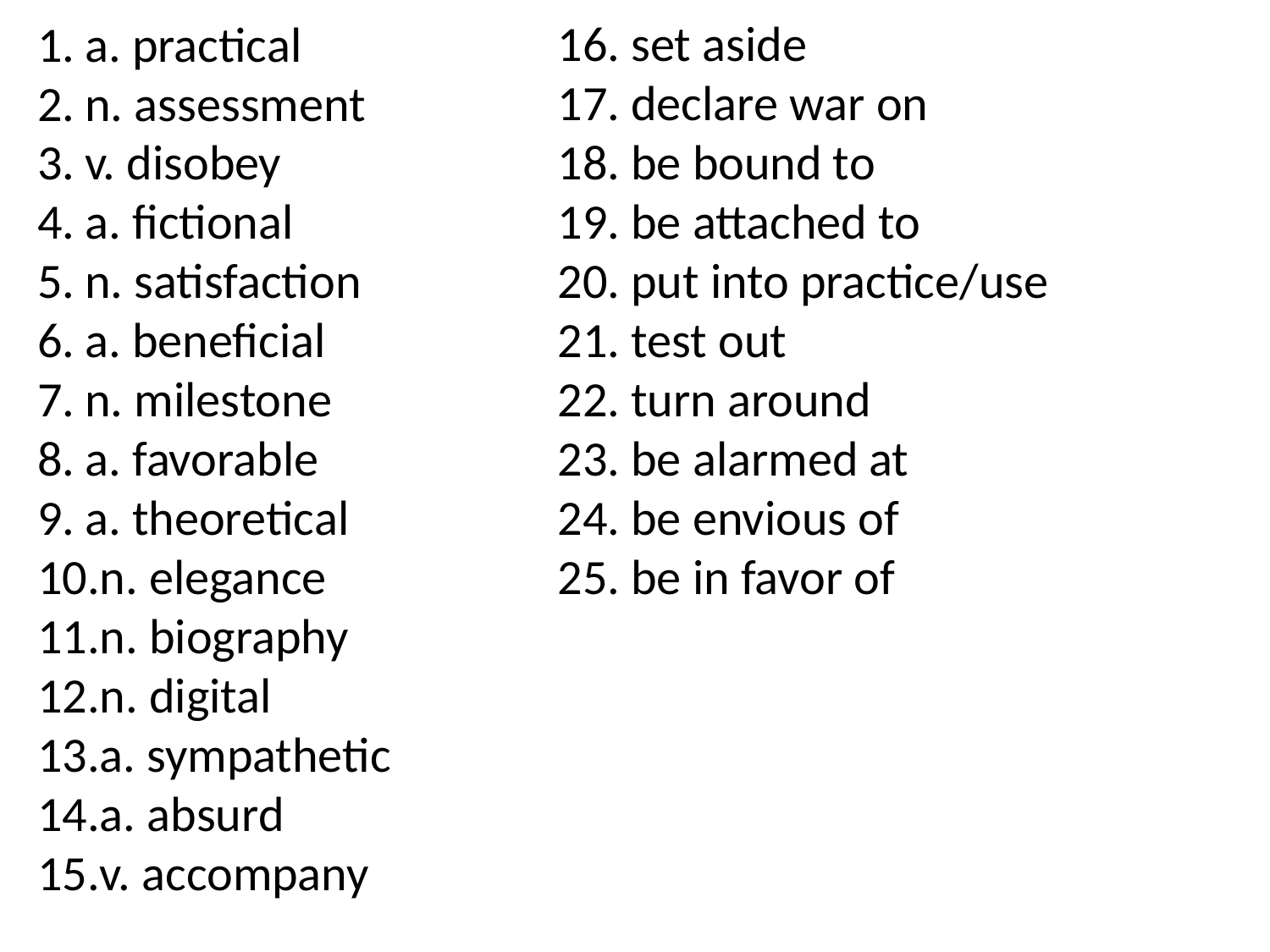

a. practical
n. assessment
v. disobey
a. fictional
n. satisfaction
a. beneficial
n. milestone
a. favorable
a. theoretical
n. elegance
n. biography
n. digital
a. sympathetic
a. absurd
v. accompany
16. set aside
17. declare war on
18. be bound to
19. be attached to
20. put into practice/use
21. test out
22. turn around
23. be alarmed at
24. be envious of
25. be in favor of